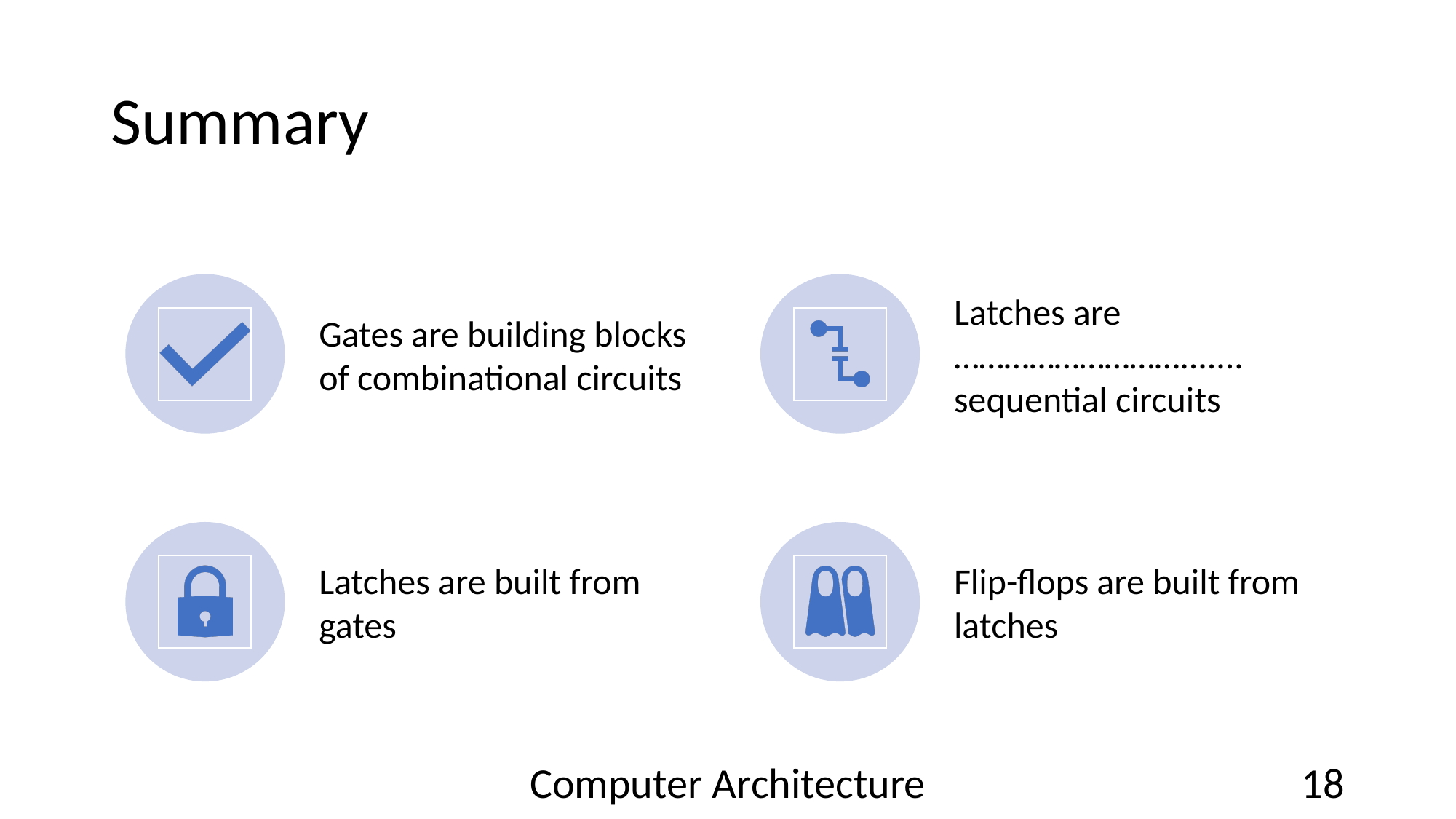

# Summary

Gates are building blocks of combinational circuits

Latches are ………………………....... sequential circuits

Latches are built from gates

Flip-flops are built from latches

Computer Architecture
18